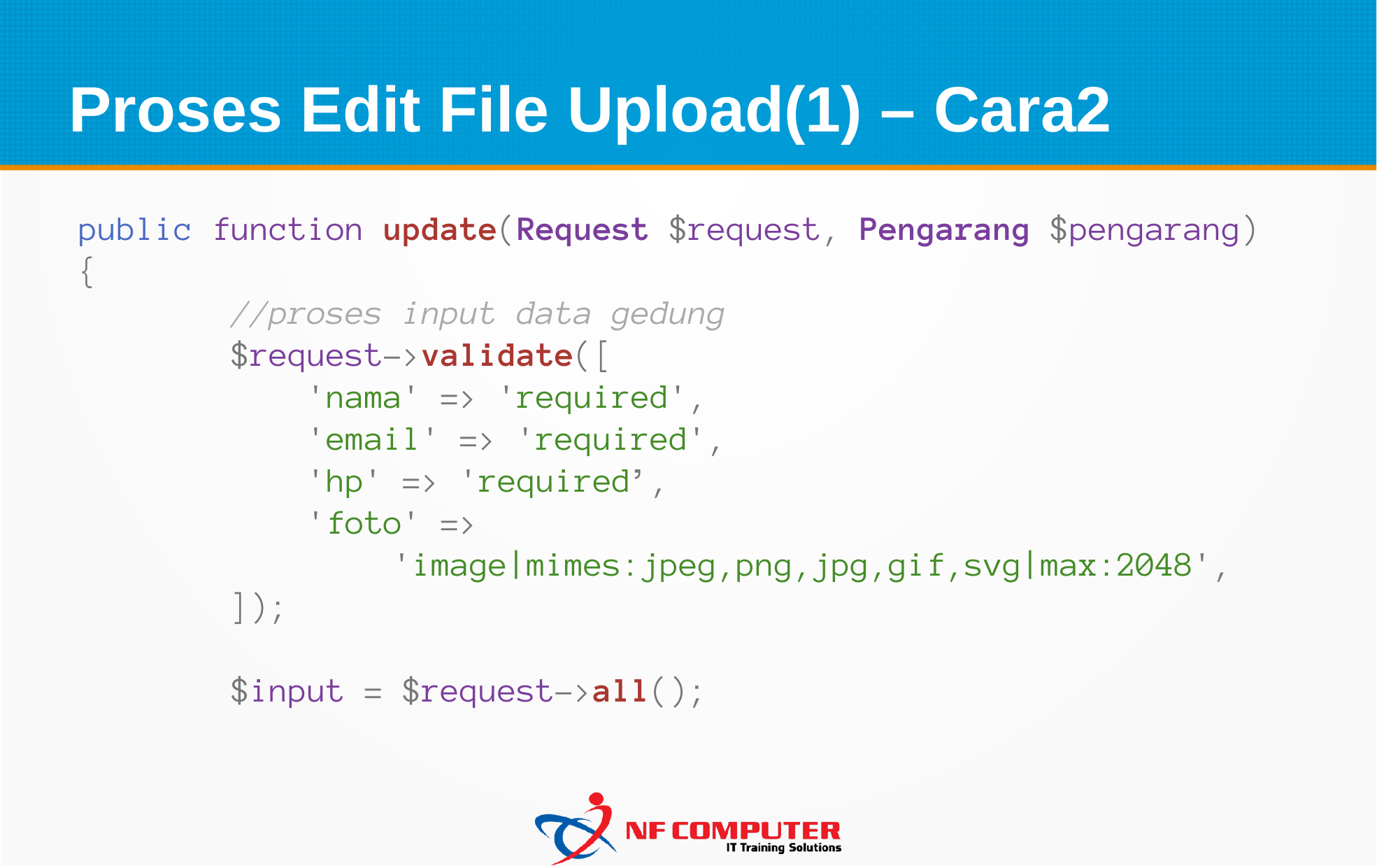

Proses Edit File Upload(1) – Cara2
public function update(Request $request, Pengarang $pengarang)
{
        //proses input data gedung
        $request->validate([
            'nama' => 'required',
            'email' => 'required',
            'hp' => 'required’,
            'foto' =>
			'image|mimes:jpeg,png,jpg,gif,svg|max:2048',
        ]);

        $input = $request->all();